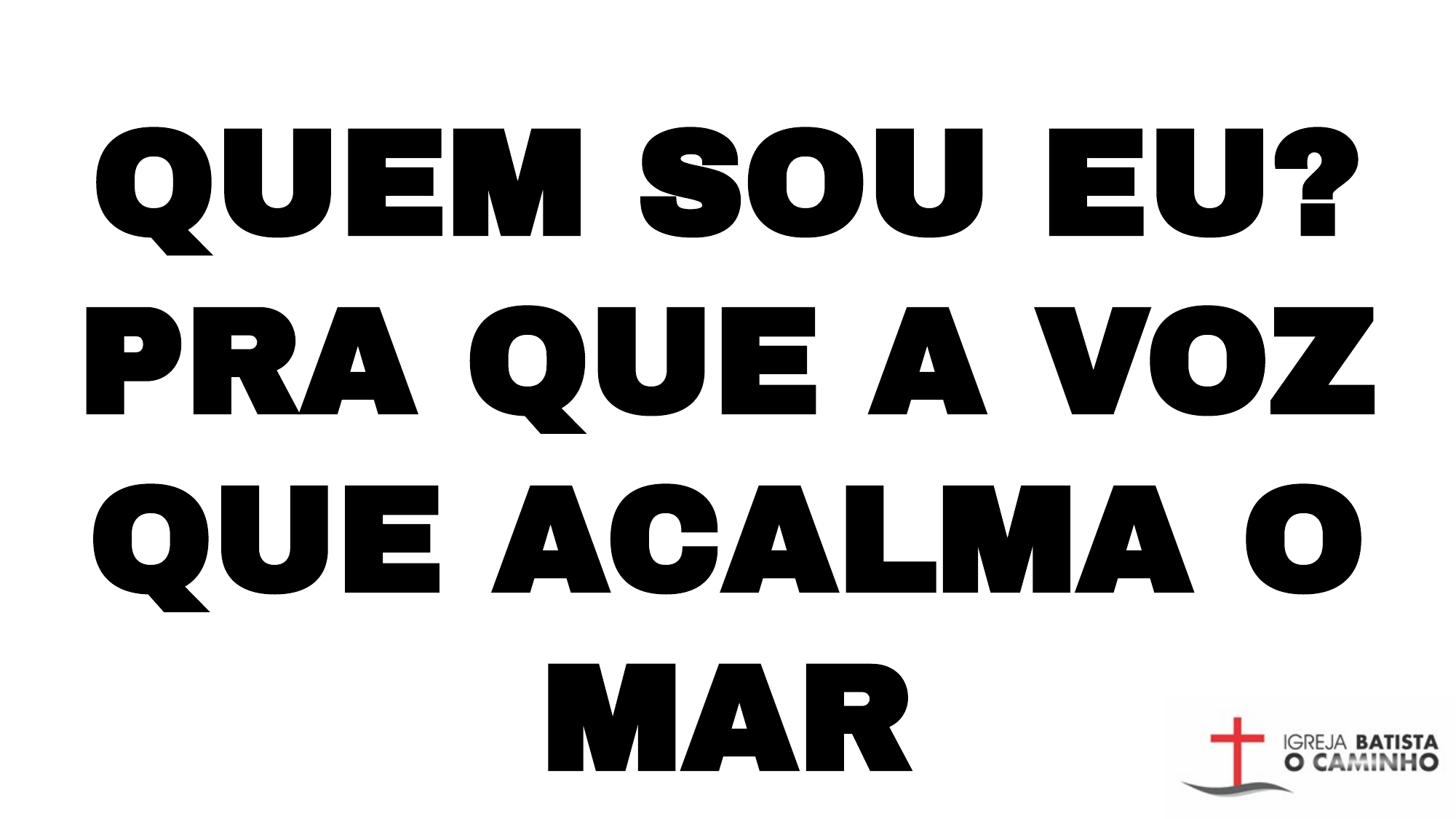

# QUEM SOU EU? PRA QUE A VOZ QUE ACALMA O MAR